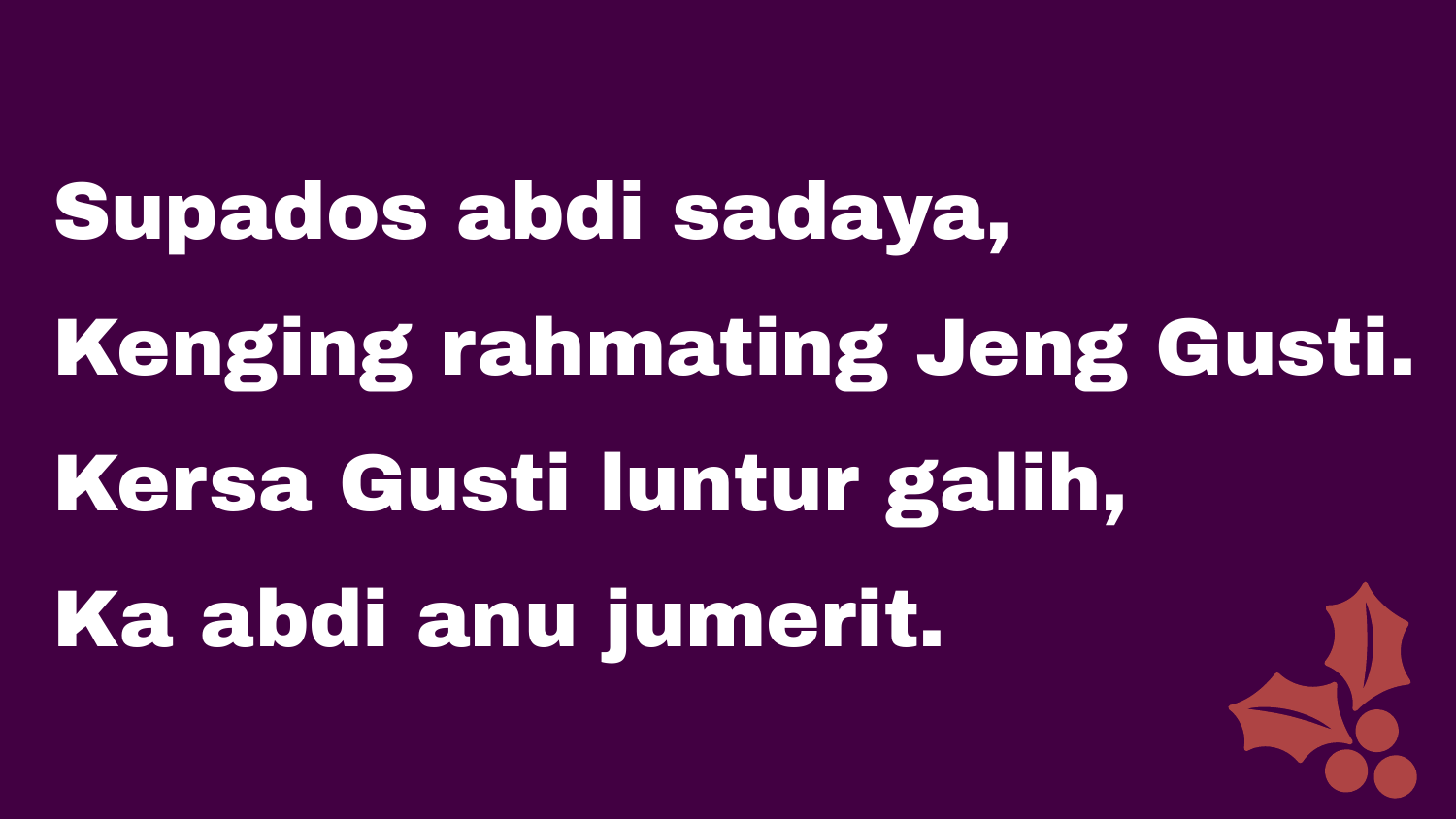

Supados abdi sadaya,
Kenging rahmating Jeng Gusti.
Kersa Gusti luntur galih,
Ka abdi anu jumerit.